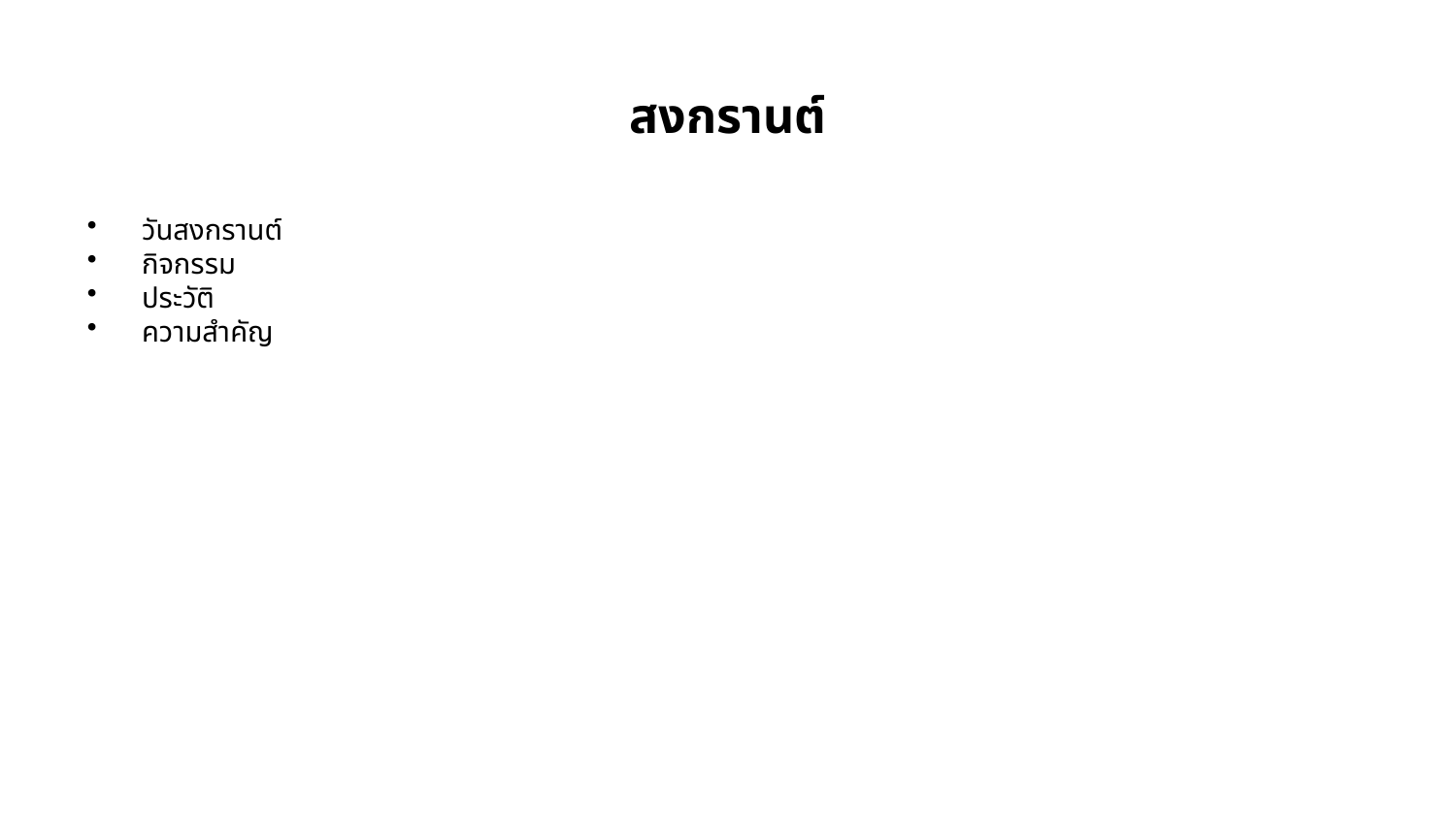

สงกรานต์
วันสงกรานต์
กิจกรรม
ประวัติ
ความสำคัญ